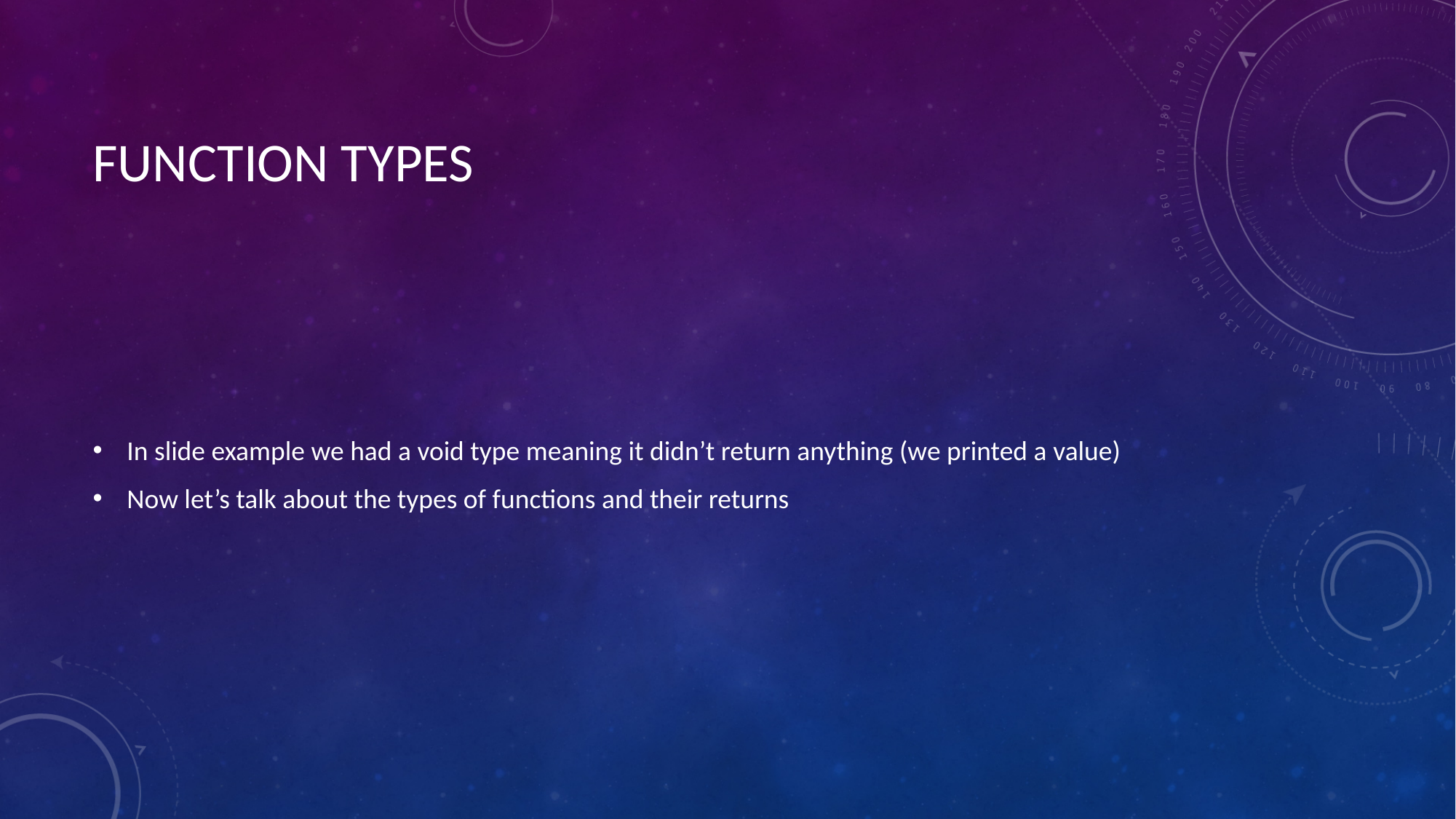

# Function types
In slide example we had a void type meaning it didn’t return anything (we printed a value)
Now let’s talk about the types of functions and their returns